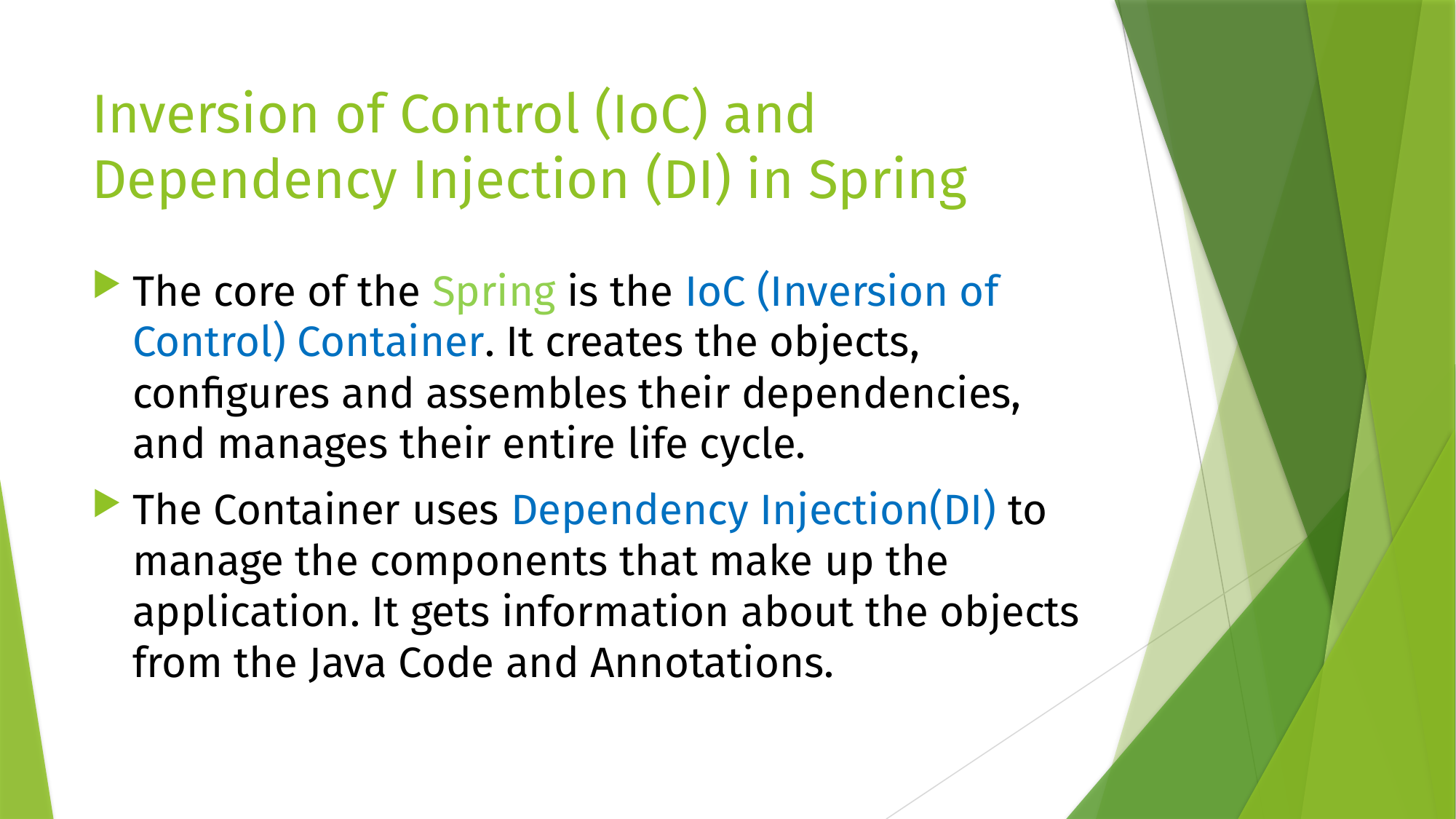

# Inversion of Control (IoC) and Dependency Injection (DI) in Spring
The core of the Spring is the IoC (Inversion of Control) Container. It creates the objects, configures and assembles their dependencies, and manages their entire life cycle.
The Container uses Dependency Injection(DI) to manage the components that make up the application. It gets information about the objects from the Java Code and Annotations.